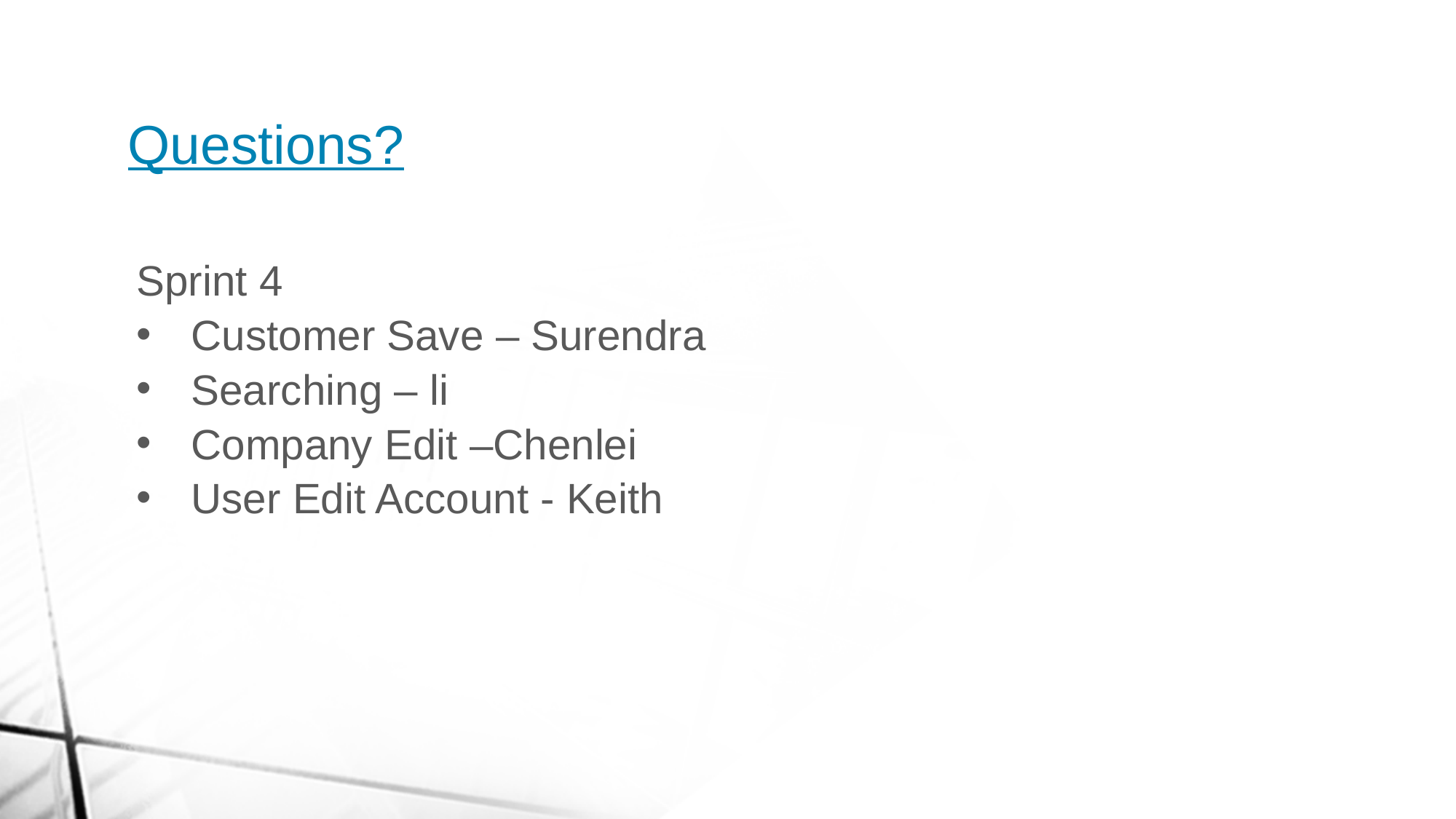

Questions?
Sprint 4
Customer Save – Surendra
Searching – li
Company Edit –Chenlei
User Edit Account - Keith